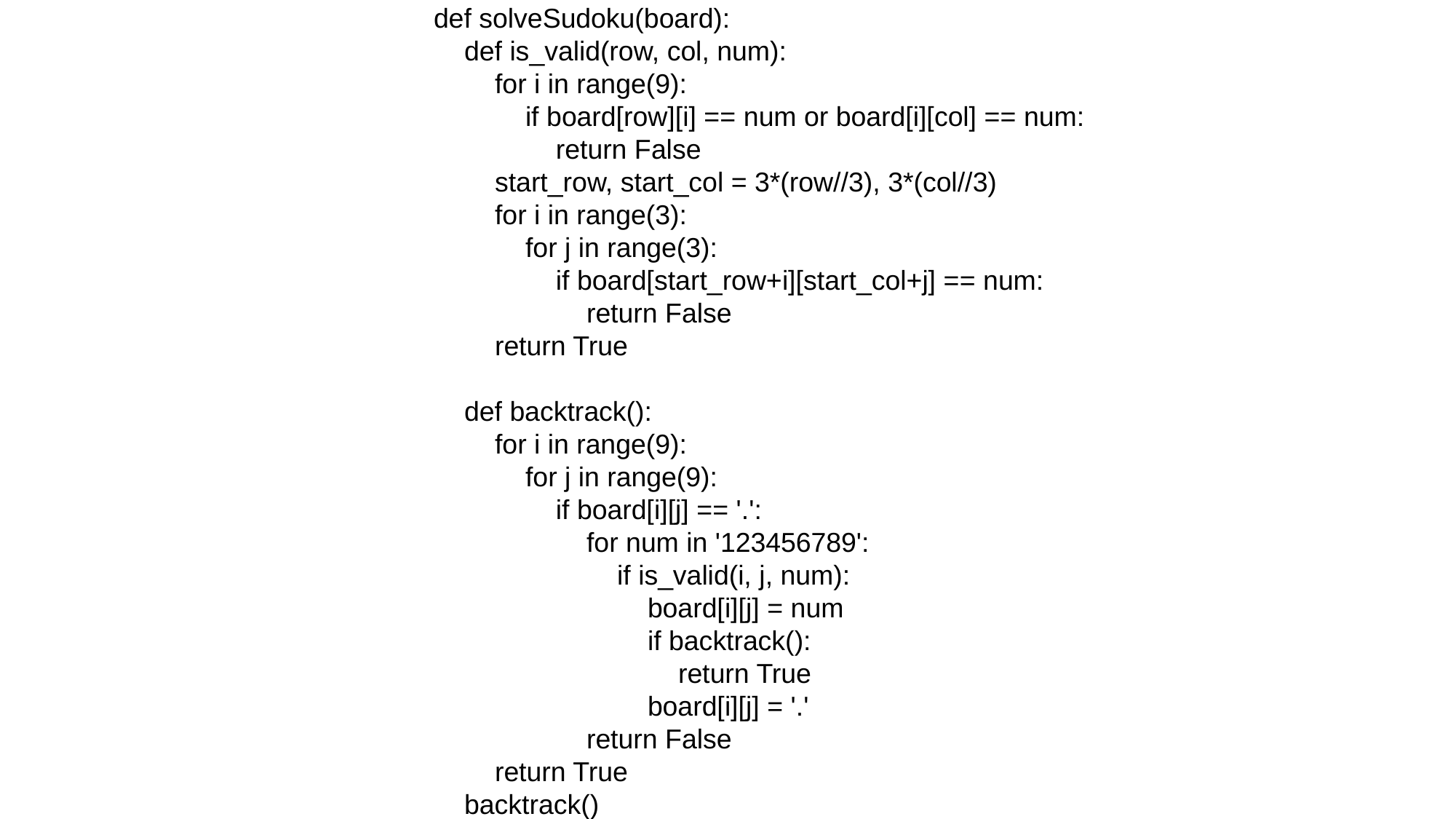

def solveSudoku(board):
    def is_valid(row, col, num):
        for i in range(9):
            if board[row][i] == num or board[i][col] == num:
                return False
        start_row, start_col = 3*(row//3), 3*(col//3)
        for i in range(3):
            for j in range(3):
                if board[start_row+i][start_col+j] == num:
                    return False
        return True

    def backtrack():
        for i in range(9):
            for j in range(9):
                if board[i][j] == '.':
                    for num in '123456789':
                        if is_valid(i, j, num):
                            board[i][j] = num
                            if backtrack():
                                return True
                            board[i][j] = '.'
                    return False
        return True
    backtrack()